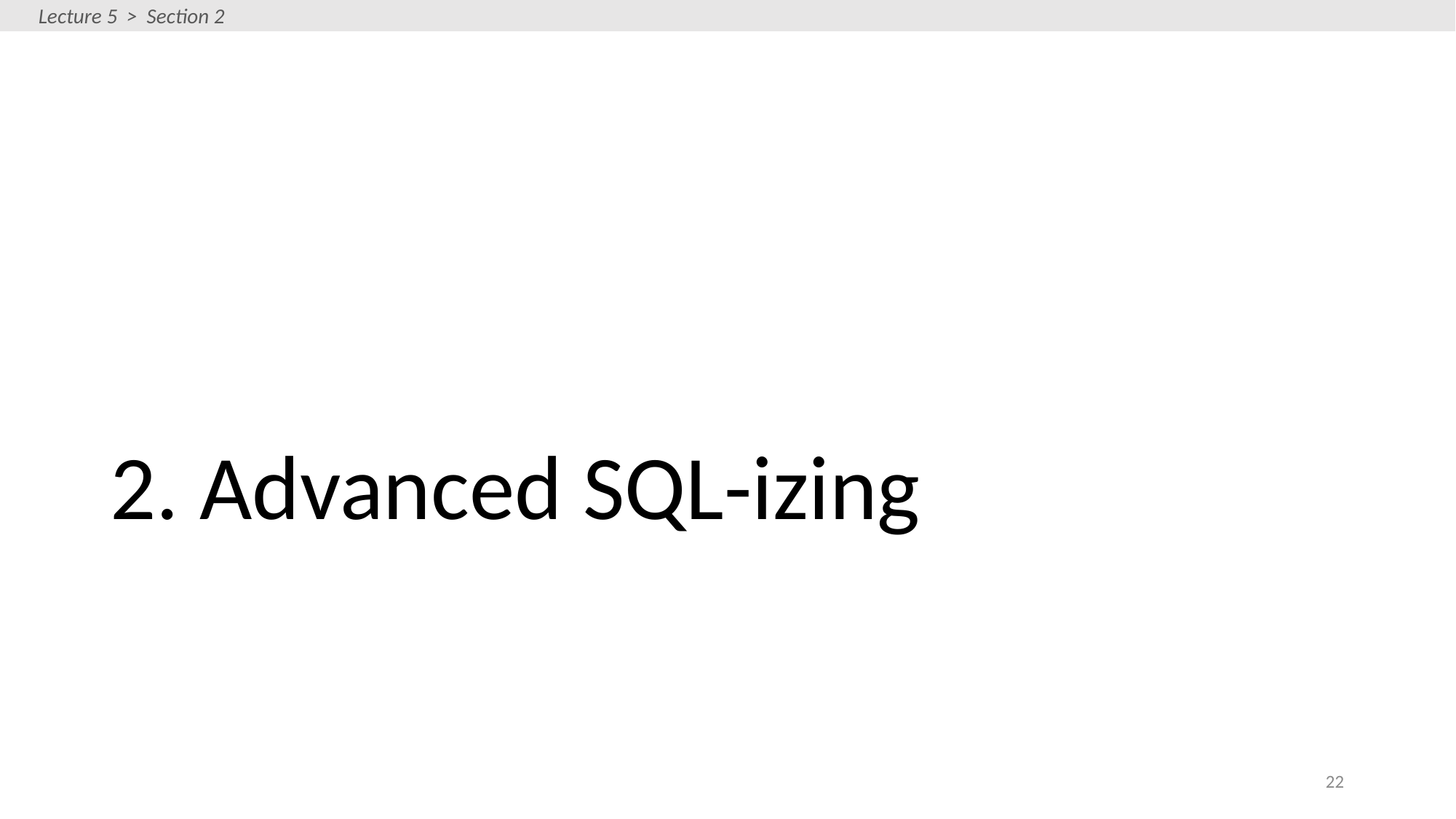

Lecture 5  >  Section 2
# 2. Advanced SQL-izing
22